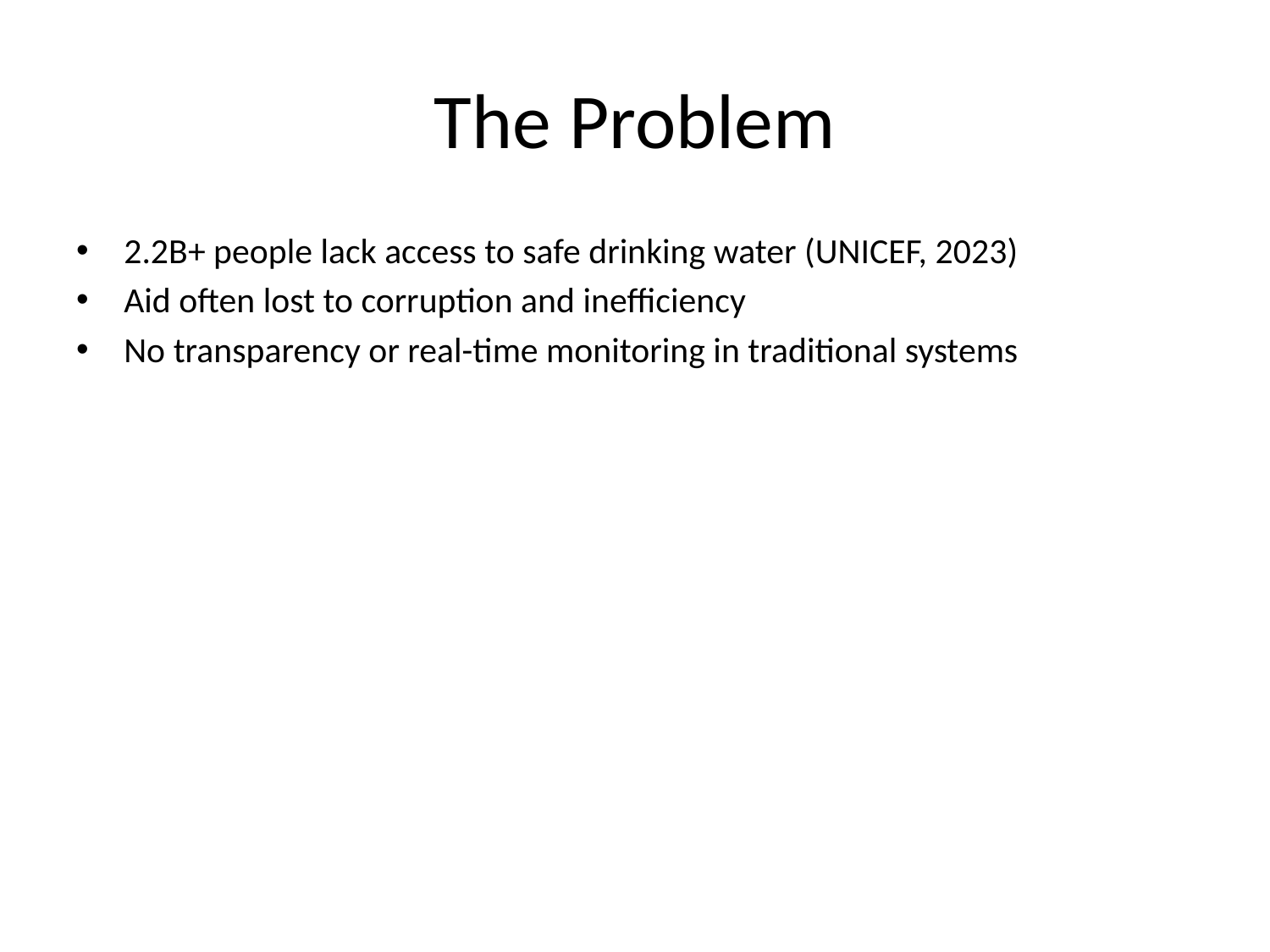

# The Problem
2.2B+ people lack access to safe drinking water (UNICEF, 2023)
Aid often lost to corruption and inefficiency
No transparency or real-time monitoring in traditional systems